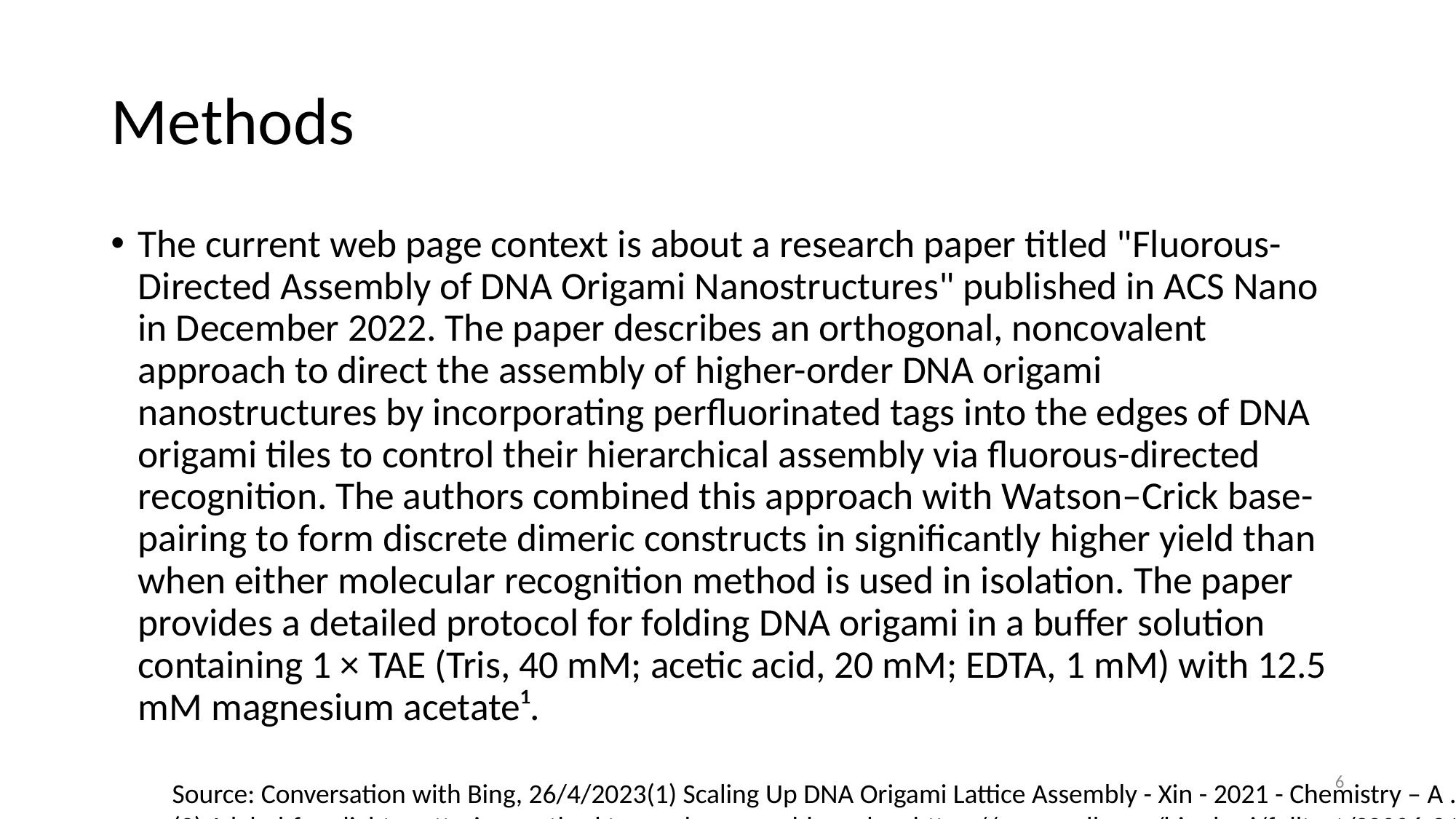

# Methods
The current web page context is about a research paper titled "Fluorous-Directed Assembly of DNA Origami Nanostructures" published in ACS Nano in December 2022. The paper describes an orthogonal, noncovalent approach to direct the assembly of higher-order DNA origami nanostructures by incorporating perfluorinated tags into the edges of DNA origami tiles to control their hierarchical assembly via fluorous-directed recognition. The authors combined this approach with Watson–Crick base-pairing to form discrete dimeric constructs in significantly higher yield than when either molecular recognition method is used in isolation. The paper provides a detailed protocol for folding DNA origami in a buffer solution containing 1 × TAE (Tris, 40 mM; acetic acid, 20 mM; EDTA, 1 mM) with 12.5 mM magnesium acetate¹.

6
Source: Conversation with Bing, 26/4/2023(1) Scaling Up DNA Origami Lattice Assembly - Xin - 2021 - Chemistry – A .... https://chemistry-europe.onlinelibrary.wiley.com/doi/10.1002/chem.202100784 Accessed 26/4/2023.
(2) A label-free light-scattering method to resolve assembly and .... https://www.cell.com/biophysj/fulltext/S0006-3495(22)00874-8 Accessed 26/4/2023.
(3) Directed Protein Adsorption Through DNA Origami Masks. https://link.springer.com/protocol/10.1007/978-1-4939-8582-1_17 Accessed 26/4/2023.
(4) DNA origami | Nature Reviews Methods Primers. https://www.nature.com/articles/s43586-020-00009-8 Accessed 26/4/2023.
(5) Programming DNA origami assembly for shape-resolved ... - Nature. https://www.nature.com/articles/s41596-018-0004-y/ Accessed 26/4/2023.
(6) Design, assembly, and characterization of membrane-spanning DNA .... https://www.nature.com/articles/s41596-020-0331-7 Accessed 26/4/2023.